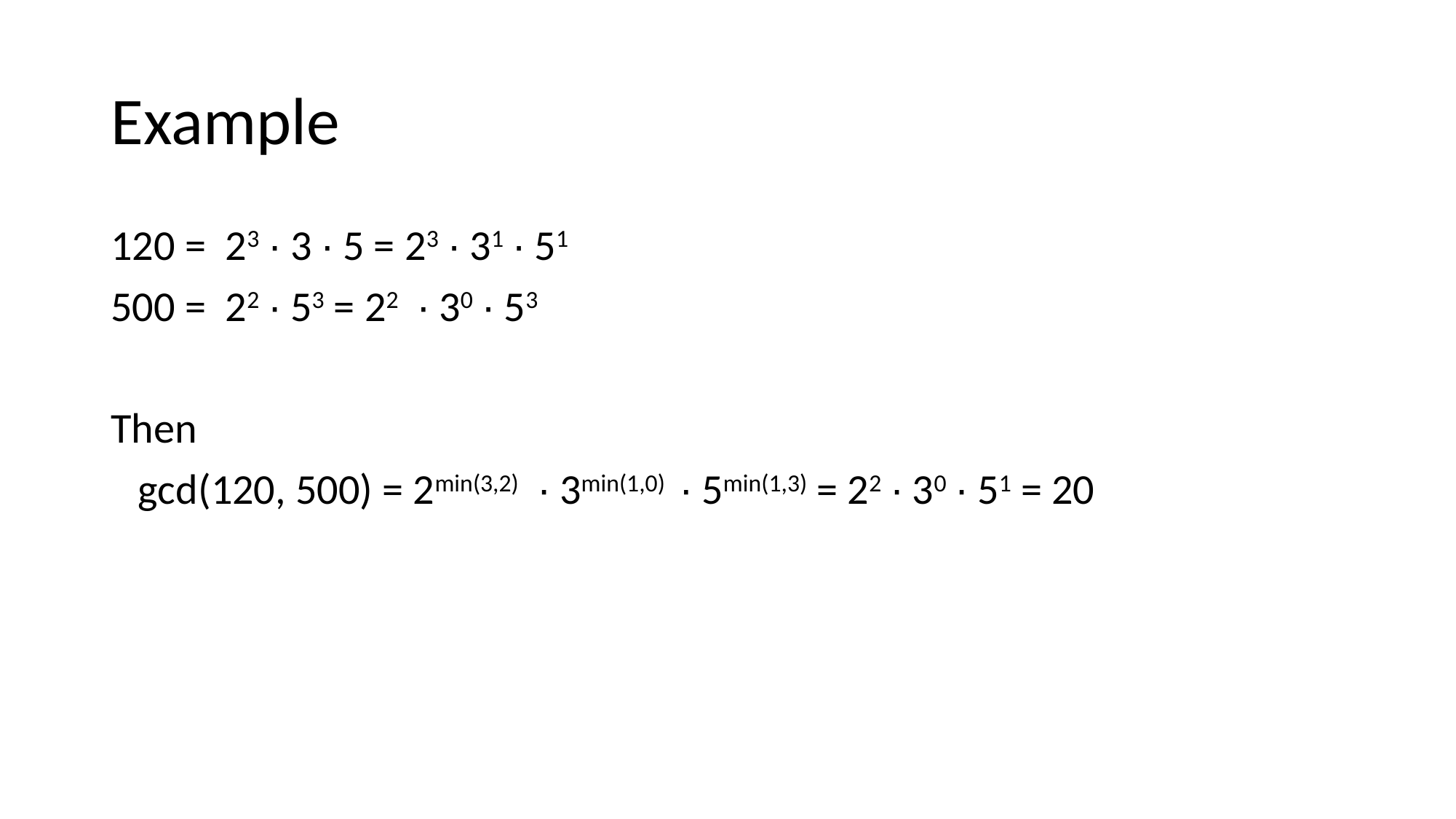

# Example
120 =  23 ∙ 3 ∙ 5 = 23 ∙ 31 ∙ 51
500 =  22 ∙ 53 = 22  ∙ 30 ∙ 53

Then
	gcd(120, 500) = 2min(3,2)  ∙ 3min(1,0)  ∙ 5min(1,3) = 22 ∙ 30 ∙ 51 = 20